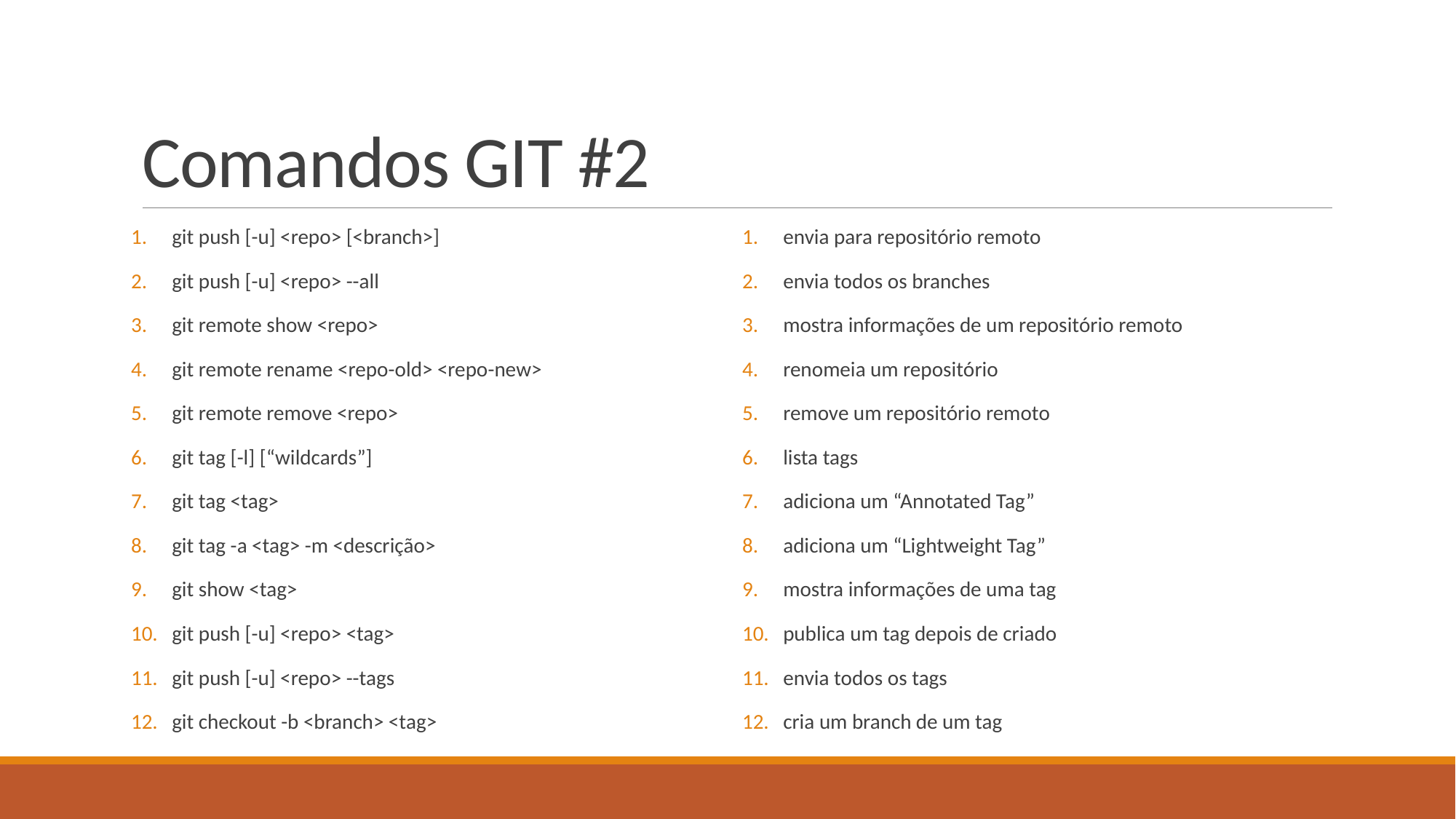

# Comandos GIT #2
git push [-u] <repo> [<branch>]
git push [-u] <repo> --all
git remote show <repo>
git remote rename <repo-old> <repo-new>
git remote remove <repo>
git tag [-l] [“wildcards”]
git tag <tag>
git tag -a <tag> -m <descrição>
git show <tag>
git push [-u] <repo> <tag>
git push [-u] <repo> --tags
git checkout -b <branch> <tag>

envia para repositório remoto
envia todos os branches
mostra informações de um repositório remoto
renomeia um repositório
remove um repositório remoto
lista tags
adiciona um “Annotated Tag”
adiciona um “Lightweight Tag”
mostra informações de uma tag
publica um tag depois de criado
envia todos os tags
cria um branch de um tag